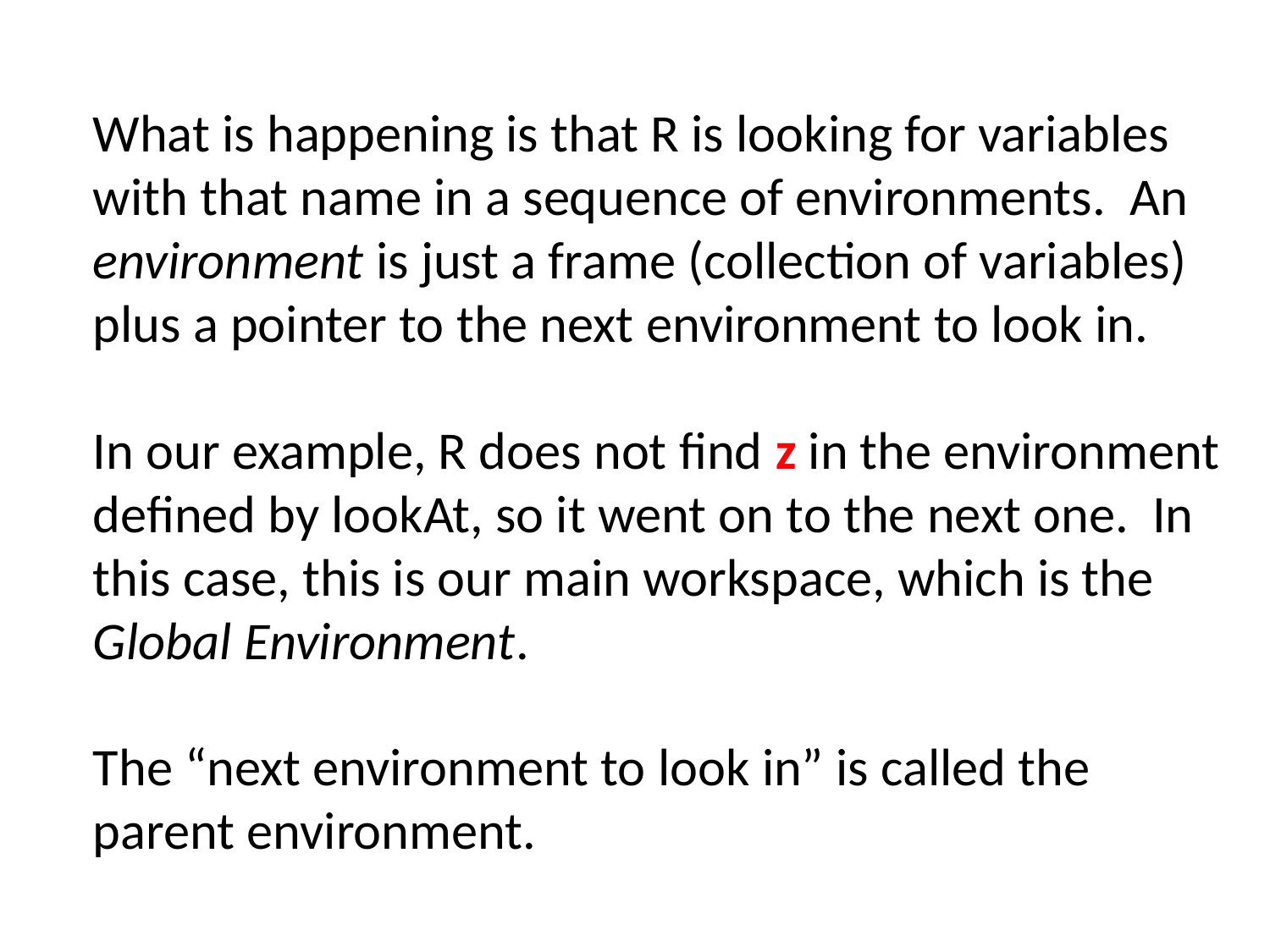

What is happening is that R is looking for variables with that name in a sequence of environments.  An environment is just a frame (collection of variables) plus a pointer to the next environment to look in.

In our example, R does not find z in the environment defined by lookAt, so it went on to the next one.  In this case, this is our main workspace, which is the Global Environment.

The “next environment to look in” is called the parent environment.